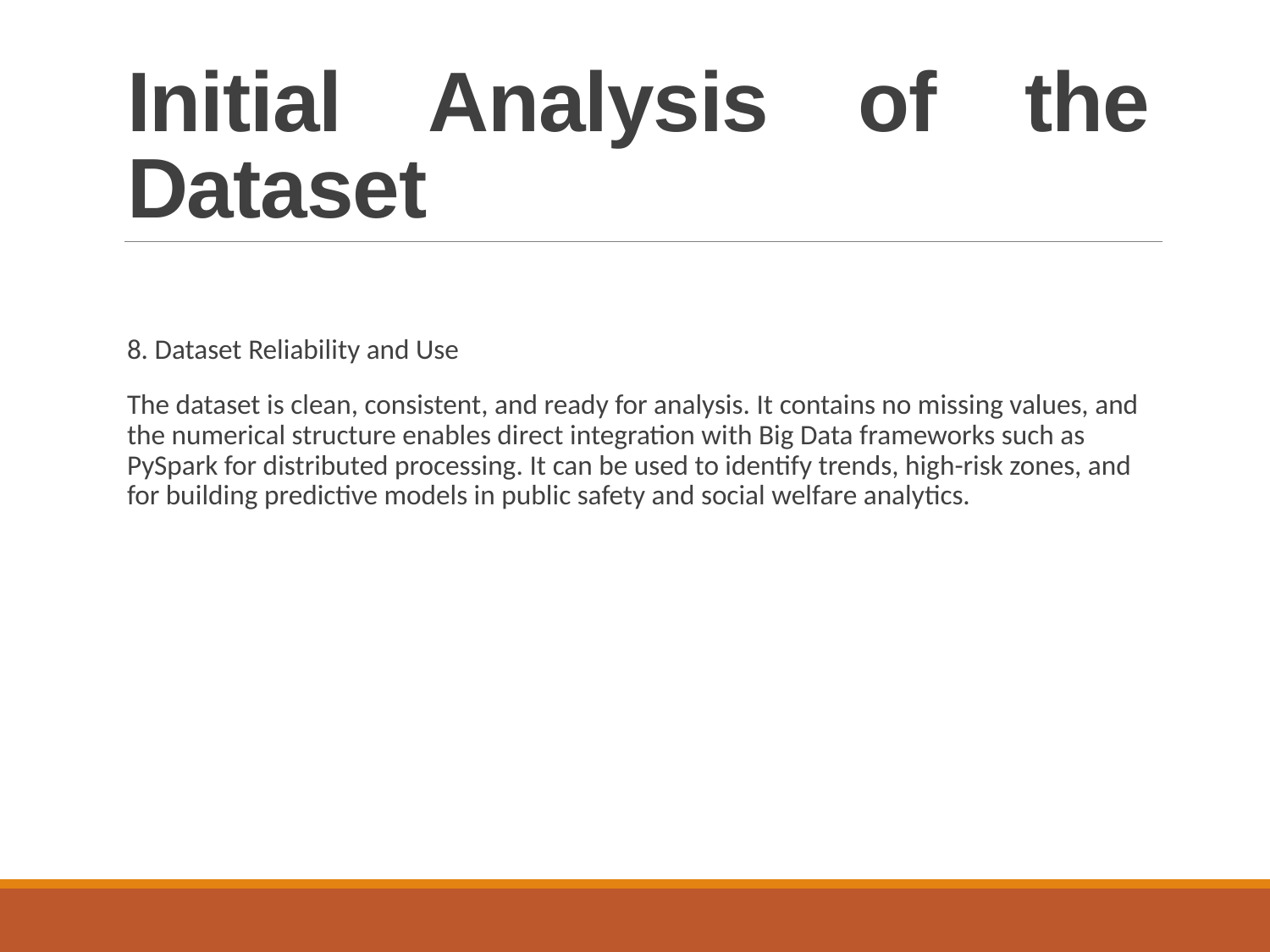

# Initial Analysis of the Dataset
8. Dataset Reliability and Use
The dataset is clean, consistent, and ready for analysis. It contains no missing values, and the numerical structure enables direct integration with Big Data frameworks such as PySpark for distributed processing. It can be used to identify trends, high-risk zones, and for building predictive models in public safety and social welfare analytics.